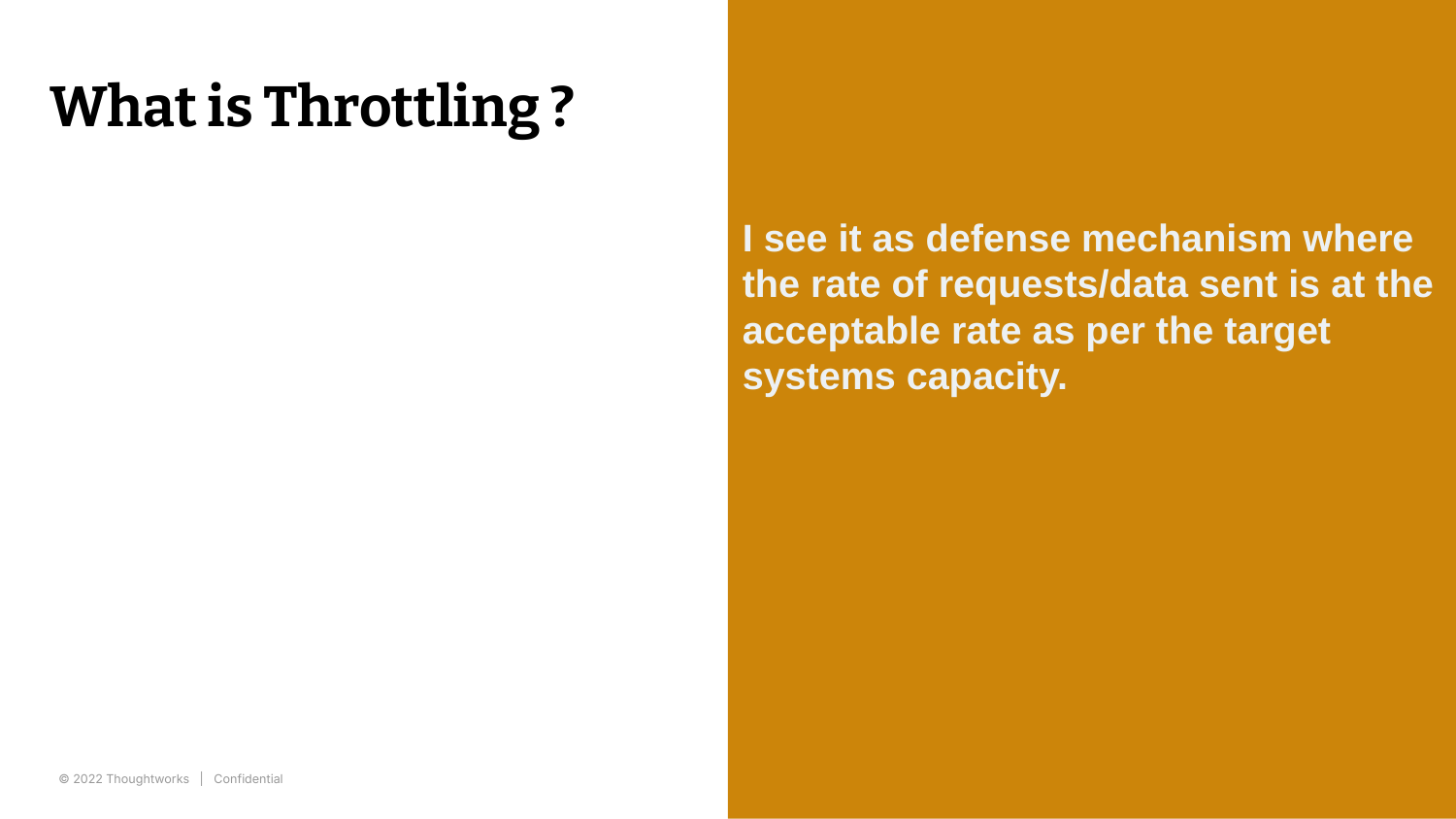

I see it as defense mechanism where the rate of requests/data sent is at the acceptable rate as per the target systems capacity.

# What is Throttling ?

2